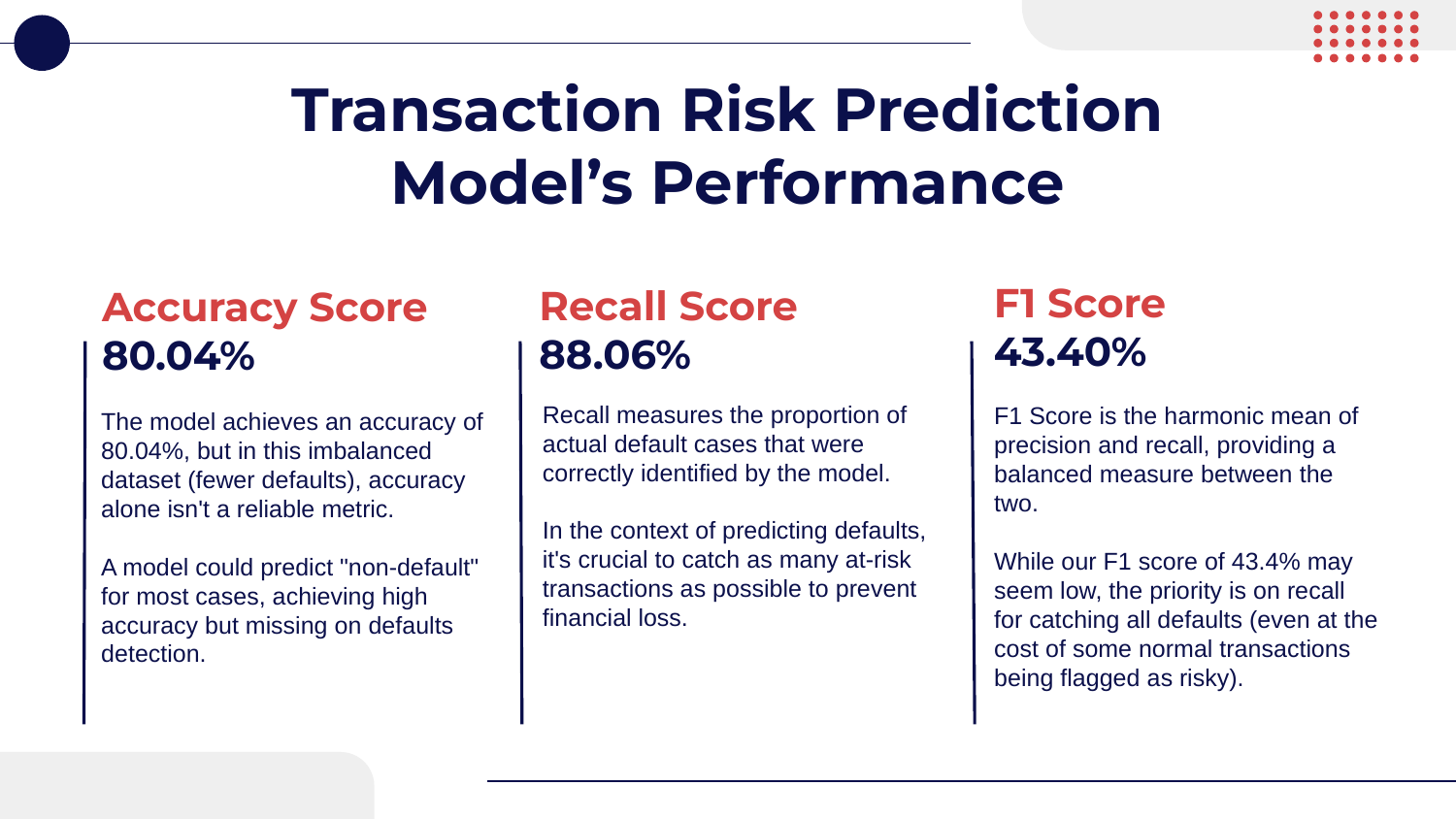

# Transaction Risk Prediction Model’s Performance
F1 Score
43.40%
Recall Score
88.06%
Recall measures the proportion of actual default cases that were correctly identified by the model.

In the context of predicting defaults, it's crucial to catch as many at-risk transactions as possible to prevent financial loss.
Accuracy Score
80.04%
F1 Score is the harmonic mean of precision and recall, providing a balanced measure between the two.

While our F1 score of 43.4% may seem low, the priority is on recall for catching all defaults (even at the cost of some normal transactions being flagged as risky).
The model achieves an accuracy of 80.04%, but in this imbalanced dataset (fewer defaults), accuracy alone isn't a reliable metric.

A model could predict "non-default" for most cases, achieving high accuracy but missing on defaults detection.